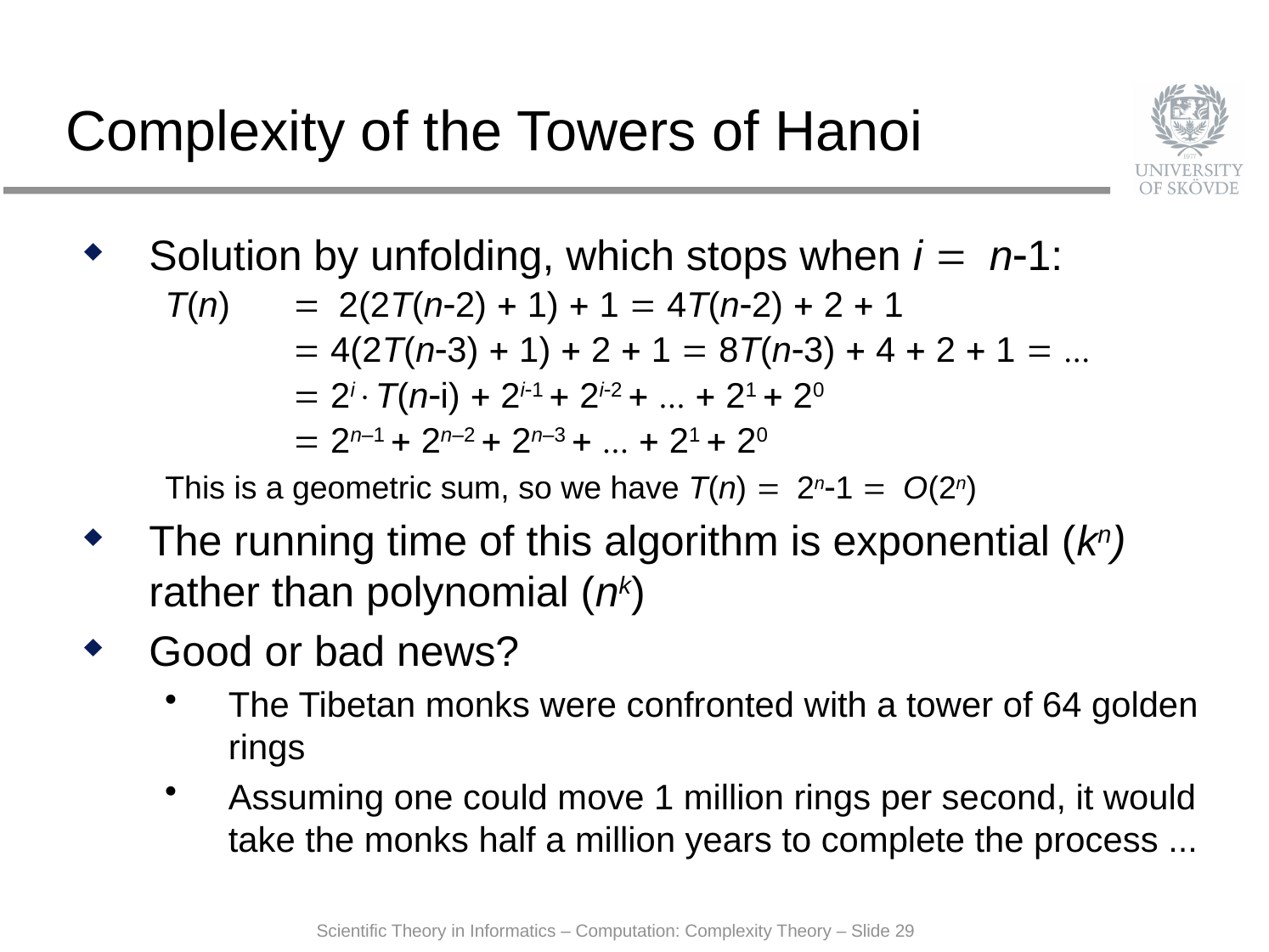

# Complexity of the Towers of Hanoi
Solution by unfolding, which stops when i = n−1:
T(n) 	= 2(2T(n−2) + 1) + 1 = 4T(n−2) + 2 + 1
		= 4(2T(n−3) + 1) + 2 + 1 = 8T(n−3) + 4 + 2 + 1 = ...
 	= 2i⋅T(n−i) + 2i−1 + 2i−2 + ... + 21 + 20
	 	= 2n–1 + 2n–2 + 2n–3 + ... + 21 + 20
This is a geometric sum, so we have T(n) = 2n−1 = O(2n)
The running time of this algorithm is exponential (kn) rather than polynomial (nk)
Good or bad news?
The Tibetan monks were confronted with a tower of 64 golden rings
Assuming one could move 1 million rings per second, it would take the monks half a million years to complete the process ...